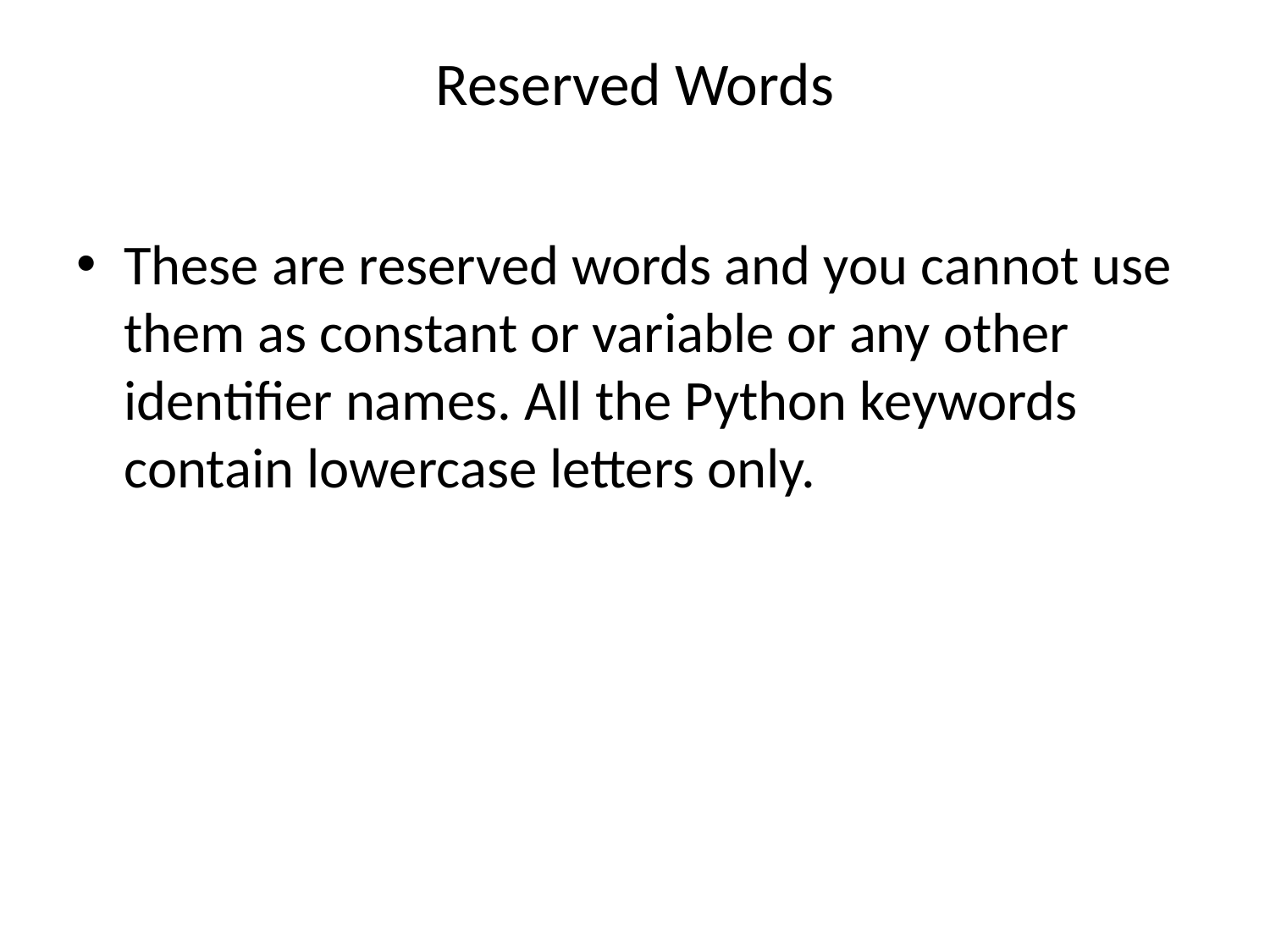

# Reserved Words
These are reserved words and you cannot use them as constant or variable or any other identifier names. All the Python keywords contain lowercase letters only.